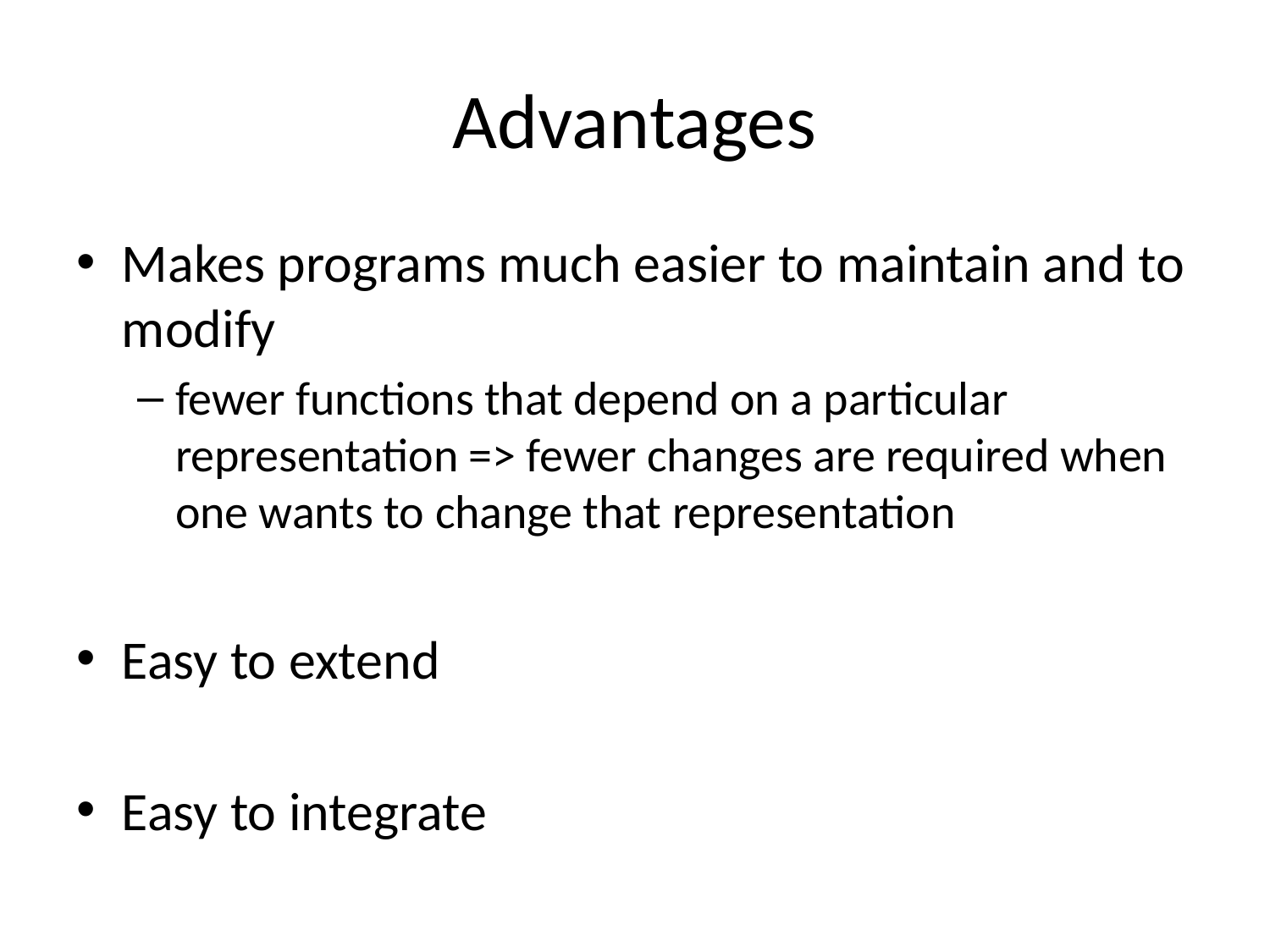

# Advantages
Makes programs much easier to maintain and to modify
fewer functions that depend on a particular representation => fewer changes are required when one wants to change that representation

Easy to extend

Easy to integrate